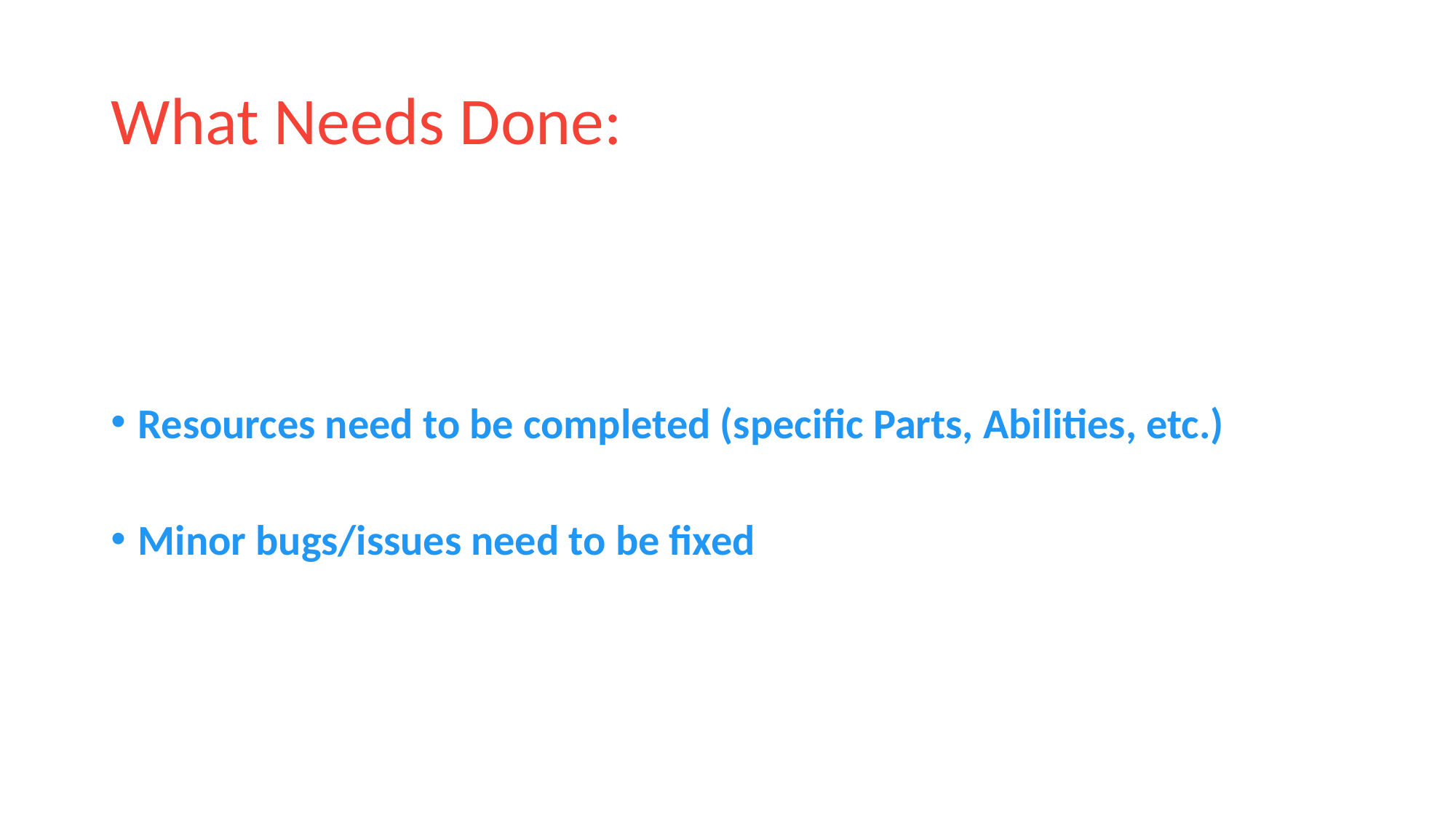

# What Needs Done:
Resources need to be completed (specific Parts, Abilities, etc.)
Minor bugs/issues need to be fixed